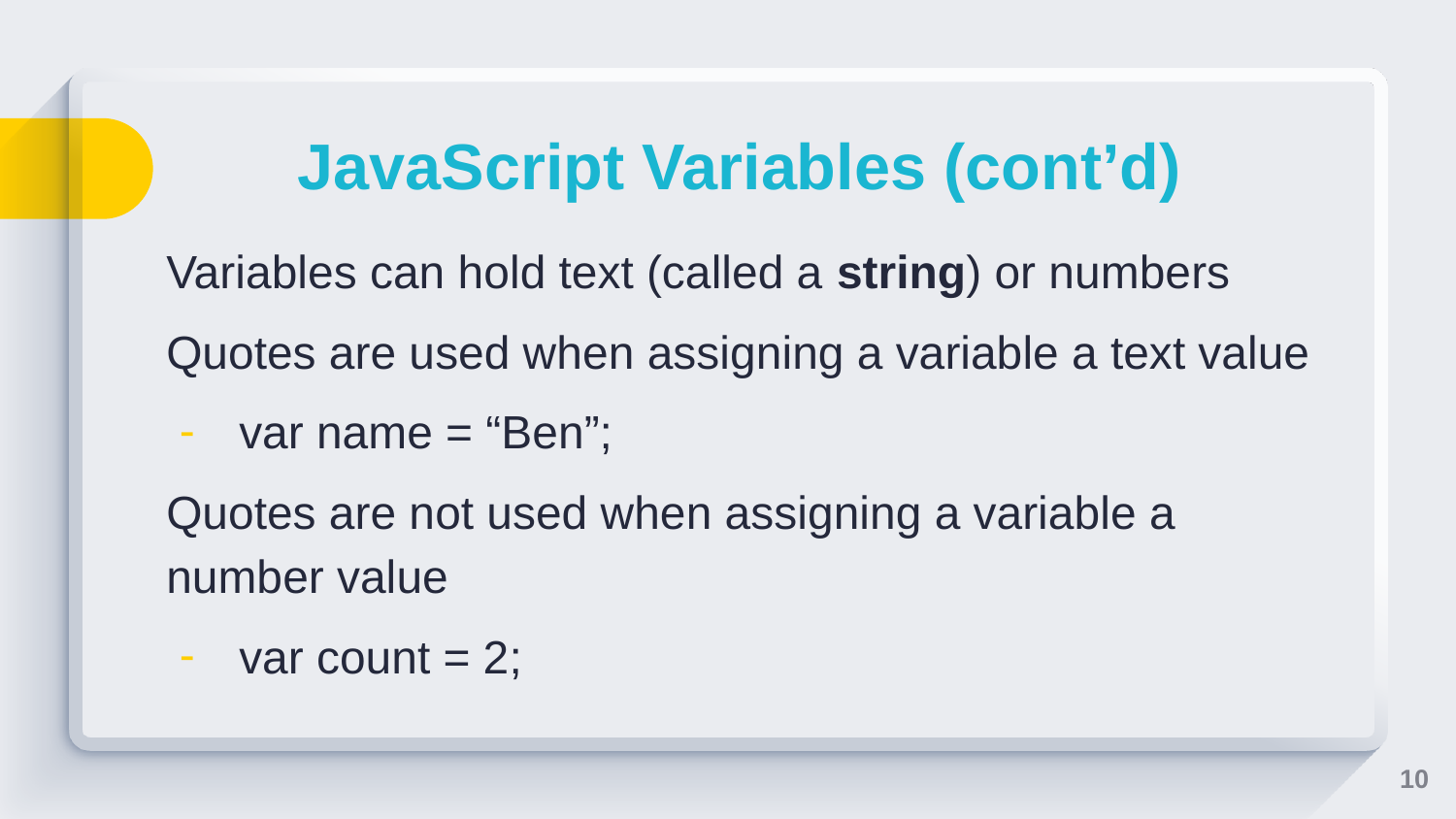

# JavaScript Variables (cont’d)
Variables can hold text (called a string) or numbers
Quotes are used when assigning a variable a text value
var name = “Ben”;
Quotes are not used when assigning a variable a number value
var count = 2;
10